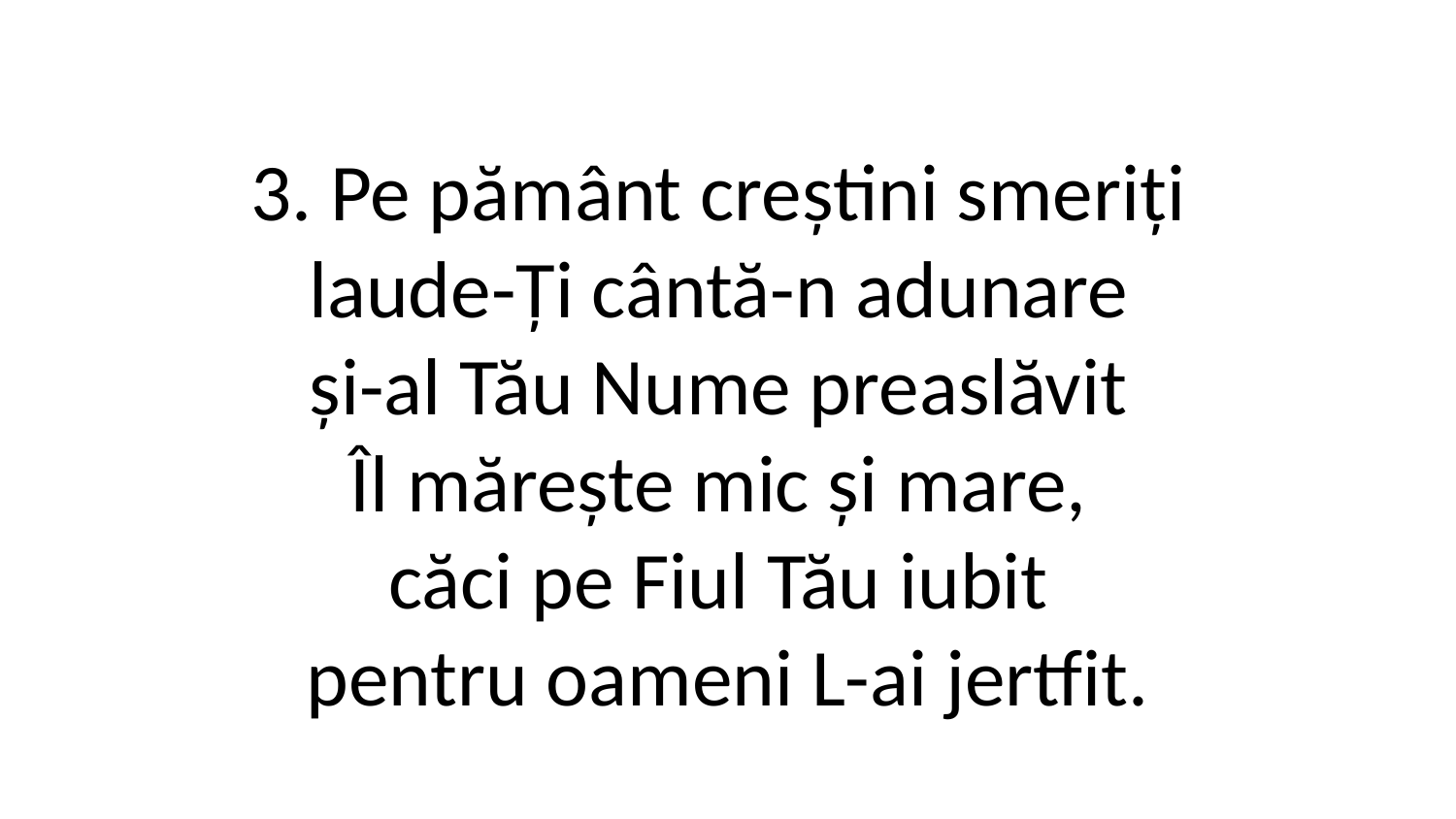

3. Pe pământ creștini smeriți
laude-Ți cântă-n adunare
și-al Tău Nume preaslăvit
Îl mărește mic și mare,
căci pe Fiul Tău iubit
pentru oameni L-ai jertfit.